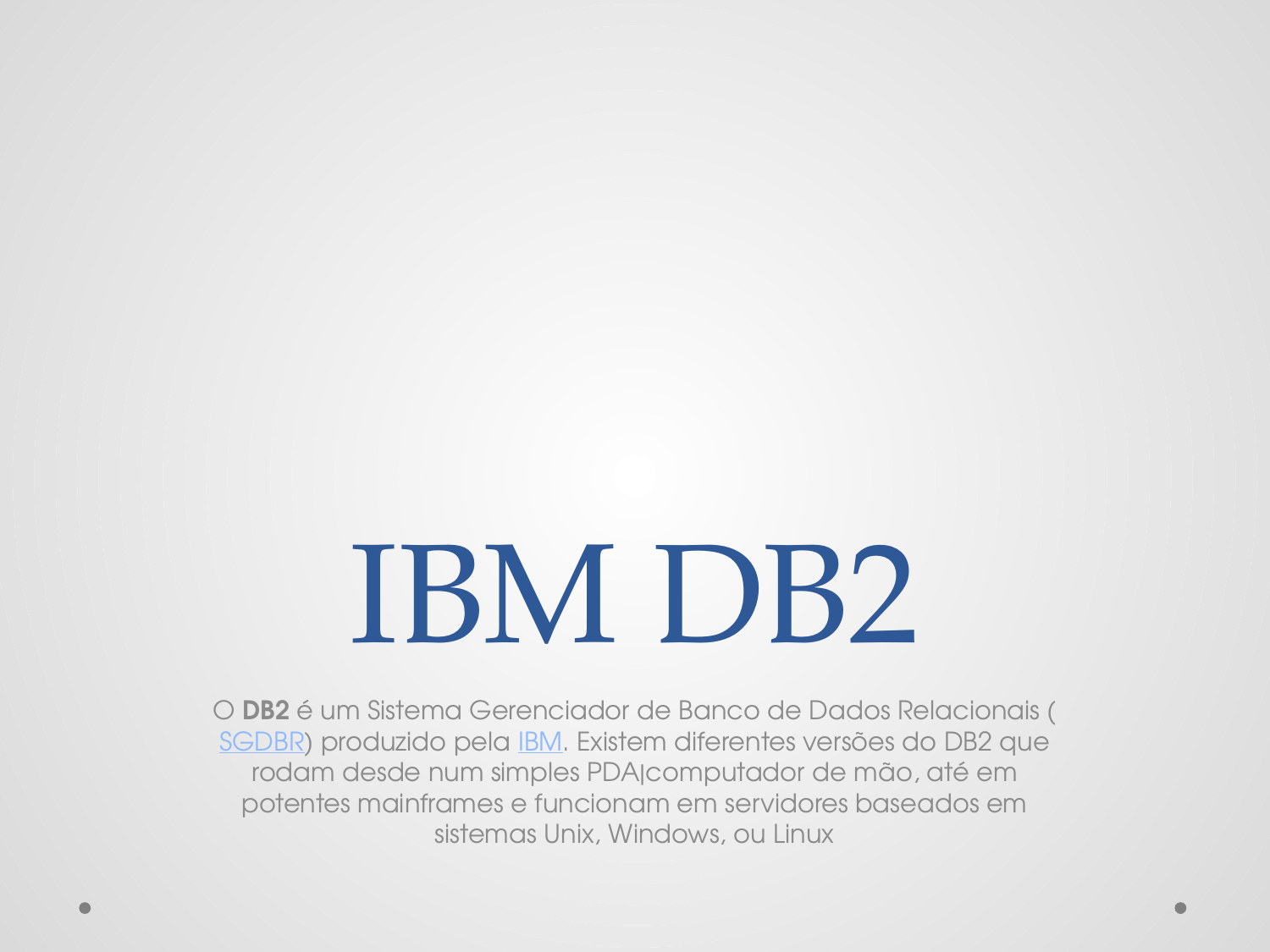

# IBM DB2
O DB2 é um Sistema Gerenciador de Banco de Dados Relacionais (SGDBR) produzido pela IBM. Existem diferentes versões do DB2 que rodam desde num simples PDA|computador de mão, até em potentes mainframes e funcionam em servidores baseados em sistemas Unix, Windows, ou Linux